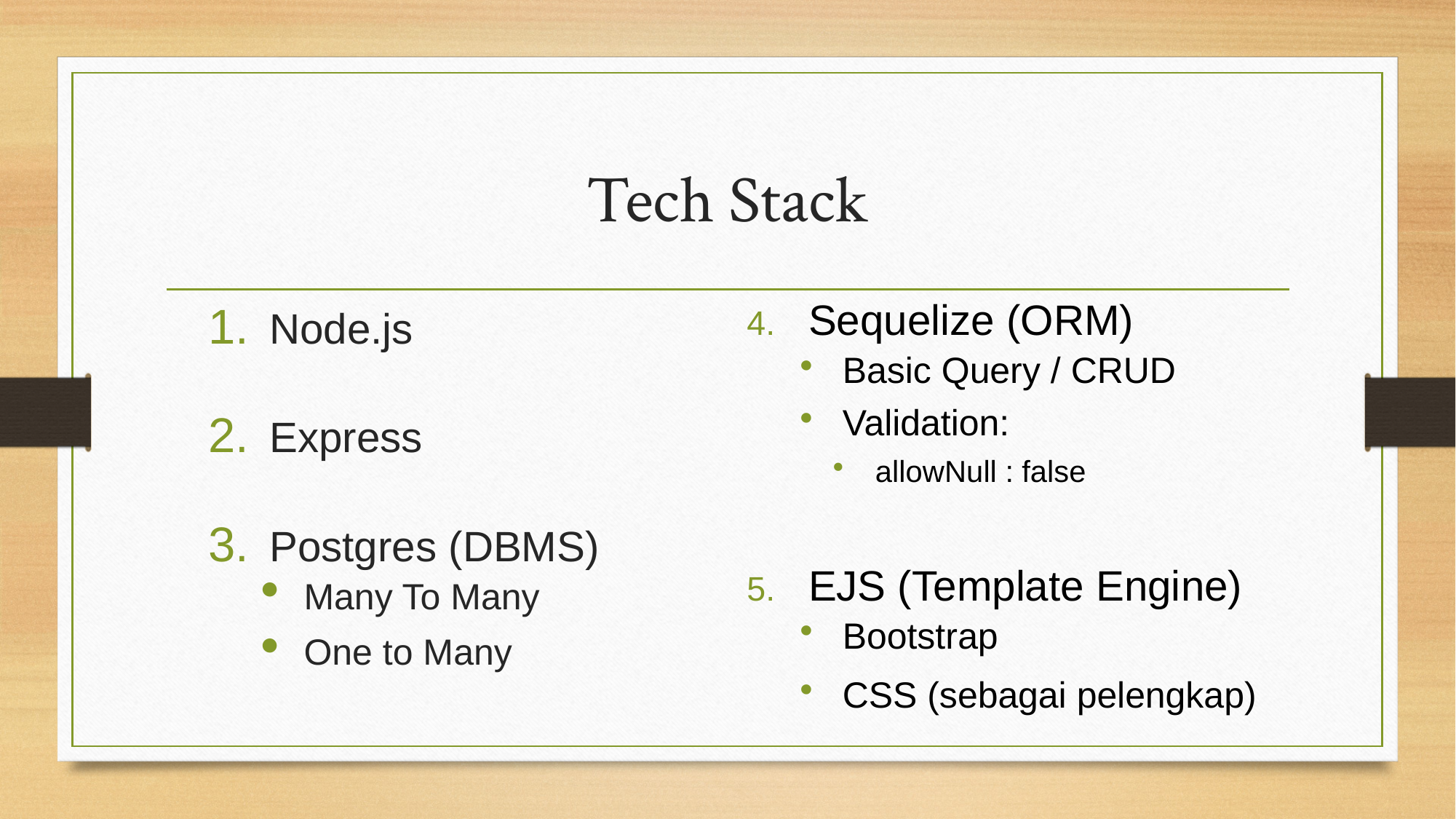

# Tech Stack
Sequelize (ORM)
Basic Query / CRUD
Validation:
allowNull : false

EJS (Template Engine)
Bootstrap
CSS (sebagai pelengkap)
Node.js

Express

Postgres (DBMS)
Many To Many
One to Many